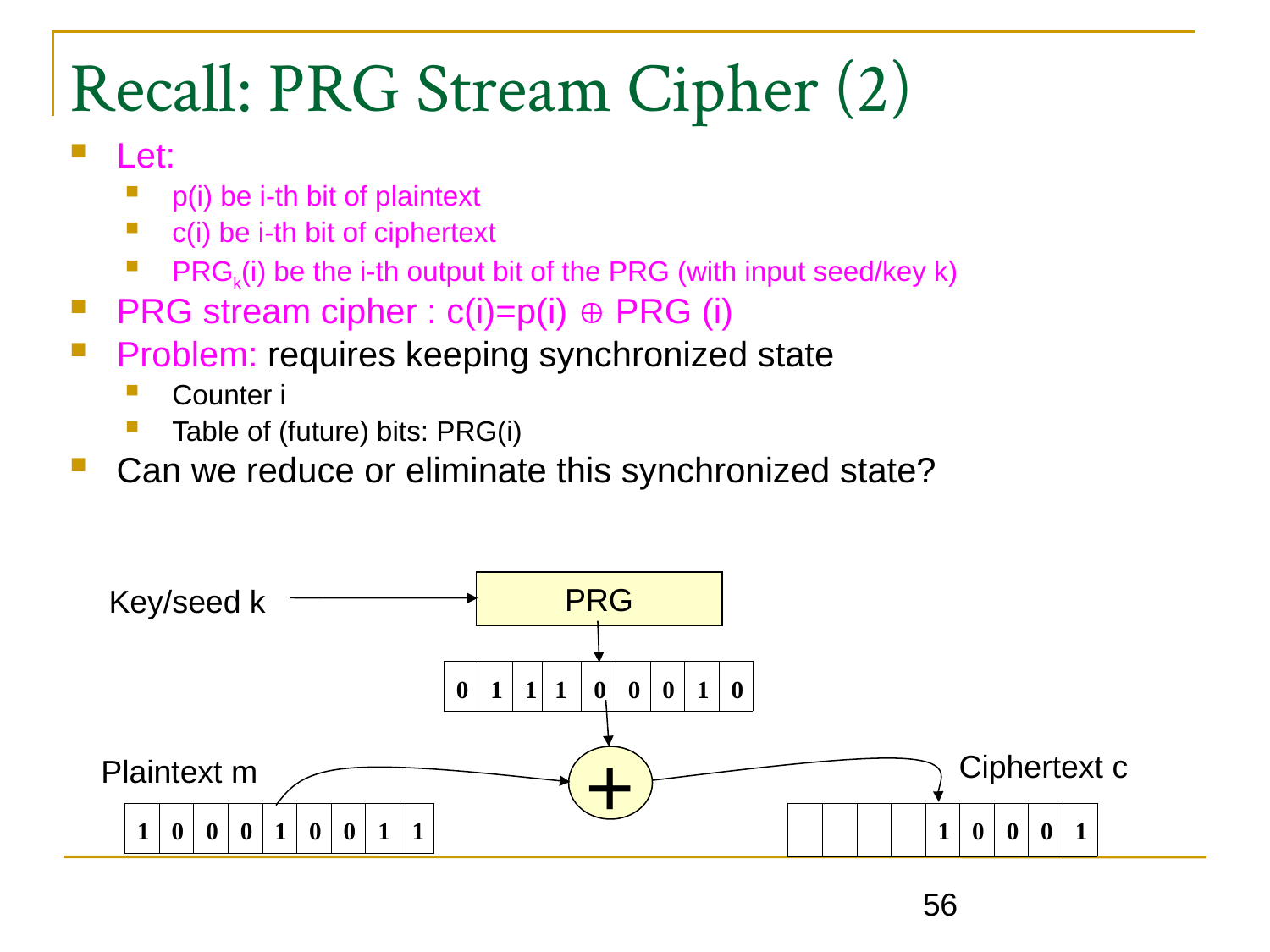

Recall: PRG Stream Cipher (2)
Let:
p(i) be i-th bit of plaintext
c(i) be i-th bit of ciphertext
PRGk(i) be the i-th output bit of the PRG (with input seed/key k)
PRG stream cipher : c(i)=p(i) ⊕ PRG (i)
Problem: requires keeping synchronized state
Counter i
Table of (future) bits: PRG(i)
Can we reduce or eliminate this synchronized state?

PRG
Key/seed k

| 0 | 1 | 1 | 1 | 0 | 0 | 0 | 1 | 0 |
| --- | --- | --- | --- | --- | --- | --- | --- | --- |

Ciphertext c
Plaintext m
+

|  |  |  |  | 1 | 0 | 0 | 0 | 1 |
| --- | --- | --- | --- | --- | --- | --- | --- | --- |
| 1 | 0 | 0 | 0 | 1 | 0 | 0 | 1 | 1 |
| --- | --- | --- | --- | --- | --- | --- | --- | --- |
56